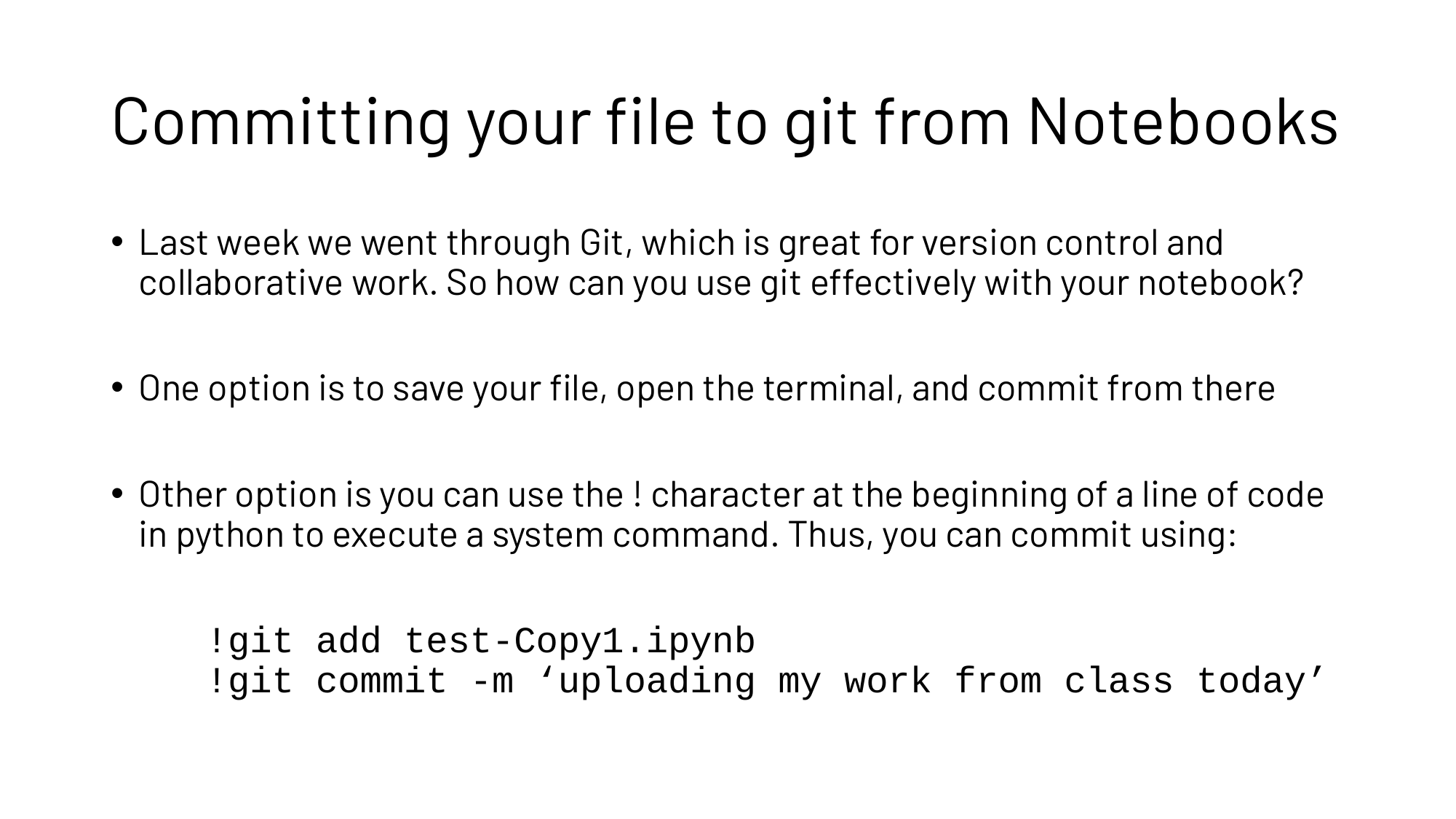

# Committing your file to git from Notebooks
Last week we went through Git, which is great for version control and collaborative work. So how can you use git effectively with your notebook?

One option is to save your file, open the terminal, and commit from there

Other option is you can use the ! character at the beginning of a line of code in python to execute a system command. Thus, you can commit using:

	!git add test-Copy1.ipynb
	!git commit -m ‘uploading my work from class today’